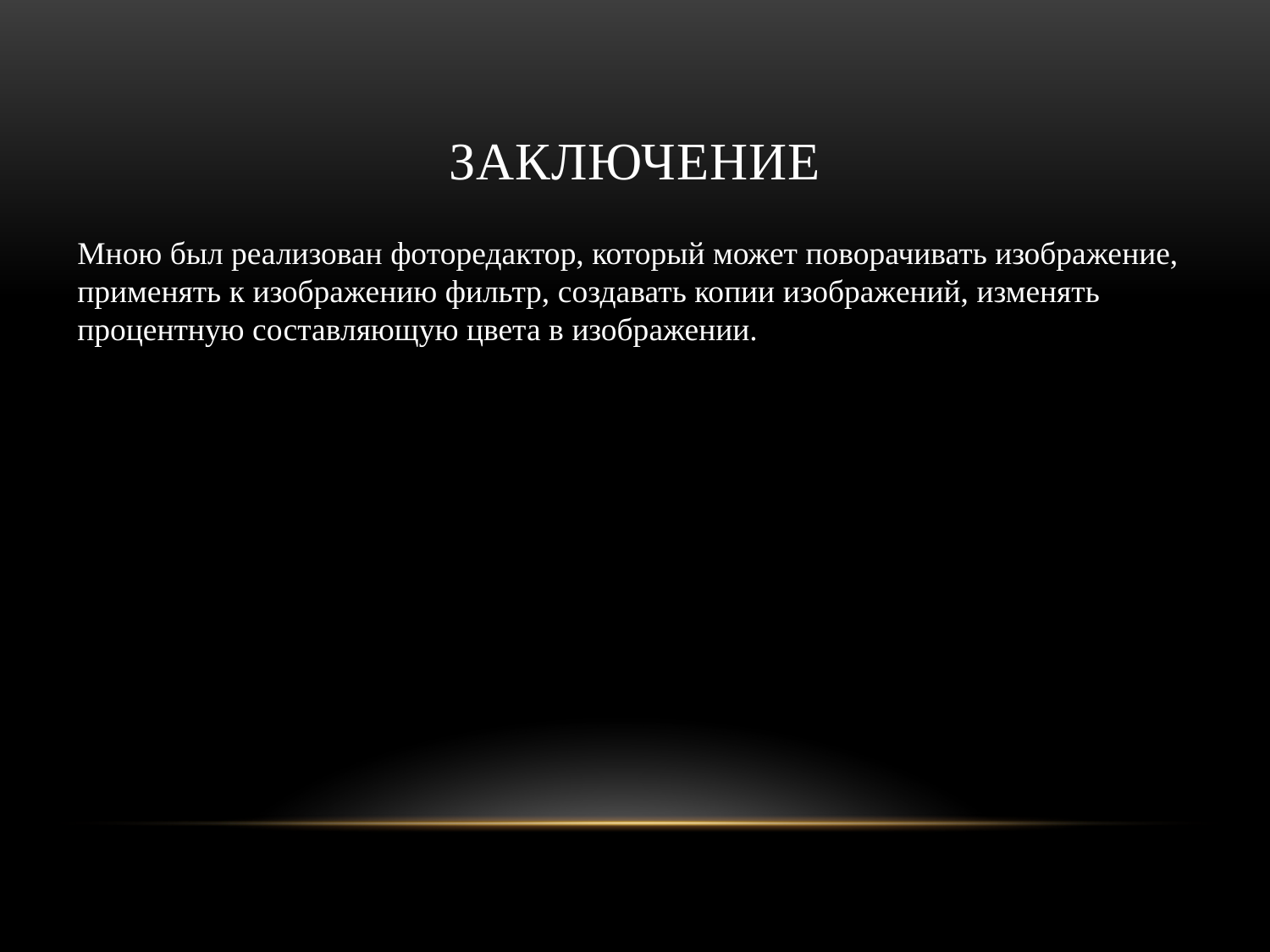

# Заключение
Мною был реализован фоторедактор, который может поворачивать изображение, применять к изображению фильтр, создавать копии изображений, изменять процентную составляющую цвета в изображении.